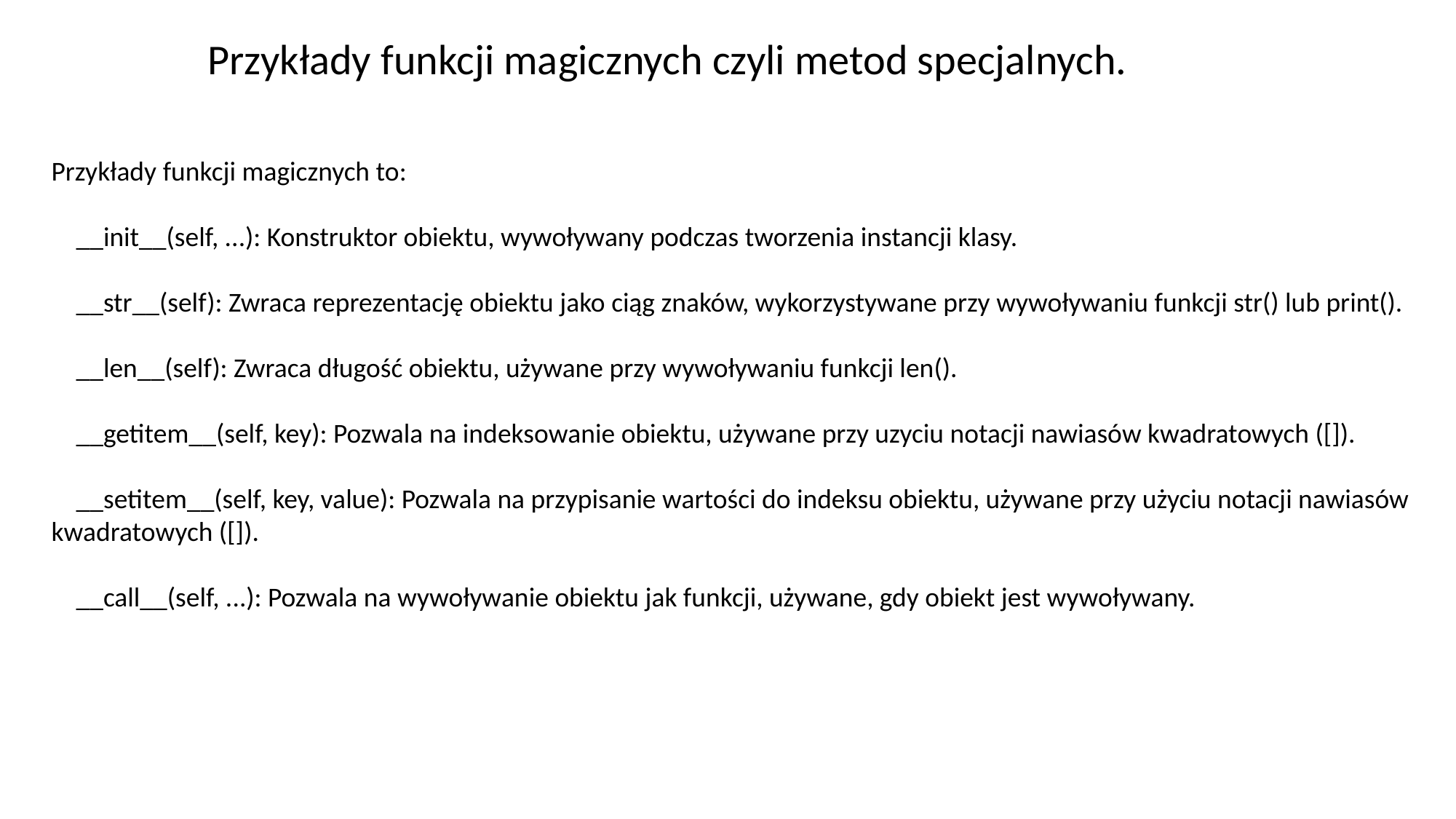

# Przykłady funkcji magicznych czyli metod specjalnych.
Przykłady funkcji magicznych to:

    __init__(self, ...): Konstruktor obiektu, wywoływany podczas tworzenia instancji klasy.

    __str__(self): Zwraca reprezentację obiektu jako ciąg znaków, wykorzystywane przy wywoływaniu funkcji str() lub print().

    __len__(self): Zwraca długość obiektu, używane przy wywoływaniu funkcji len().

    __getitem__(self, key): Pozwala na indeksowanie obiektu, używane przy uzyciu notacji nawiasów kwadratowych ([]).

    __setitem__(self, key, value): Pozwala na przypisanie wartości do indeksu obiektu, używane przy użyciu notacji nawiasów kwadratowych ([]).

    __call__(self, ...): Pozwala na wywoływanie obiektu jak funkcji, używane, gdy obiekt jest wywoływany.